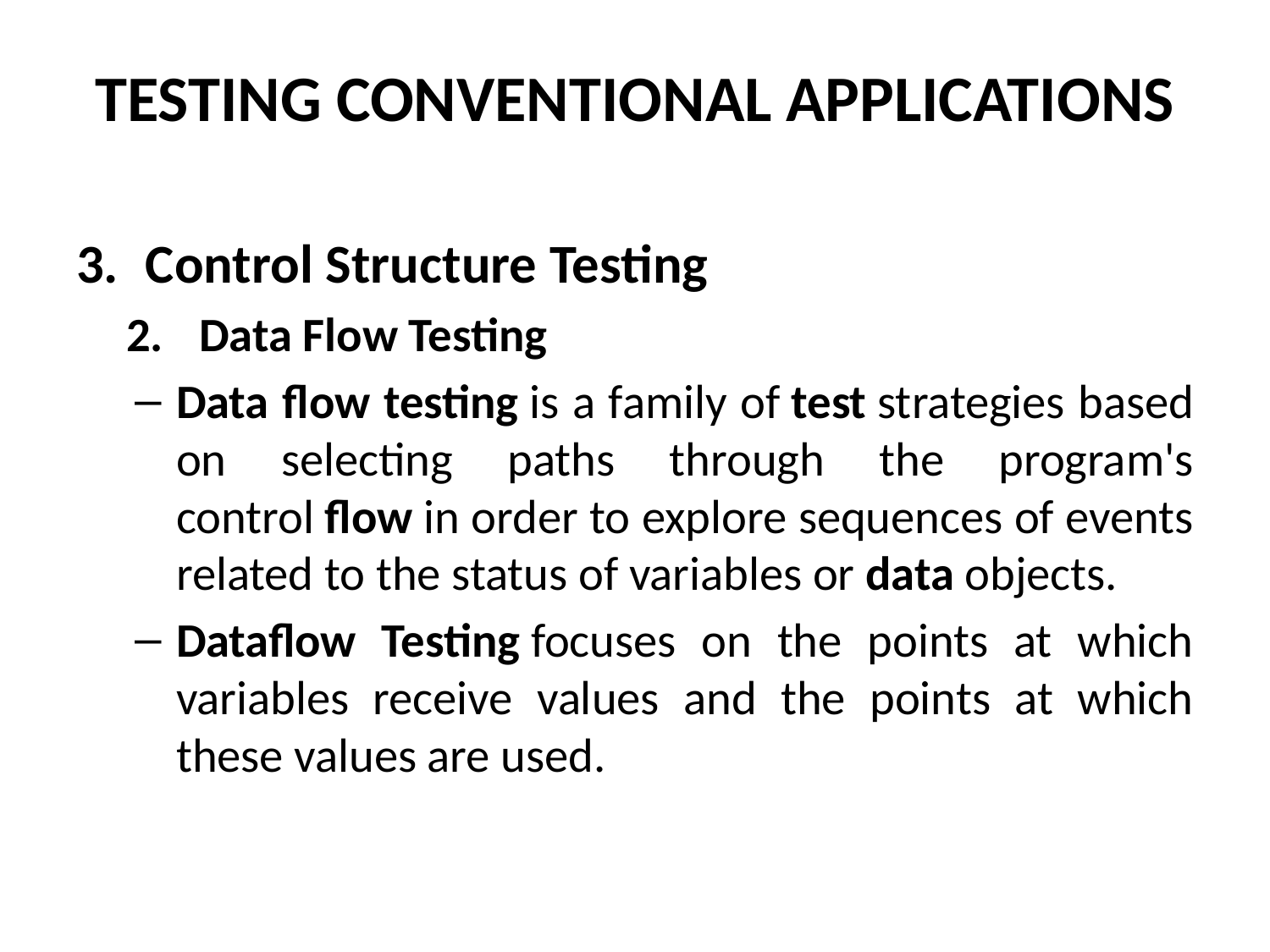

TESTING CONVENTIONAL APPLICATIONS
Control Structure Testing
Data Flow Testing
Data flow testing is a family of test strategies based on selecting paths through the program's control flow in order to explore sequences of events related to the status of variables or data objects.
Dataflow Testing focuses on the points at which variables receive values and the points at which these values are used.